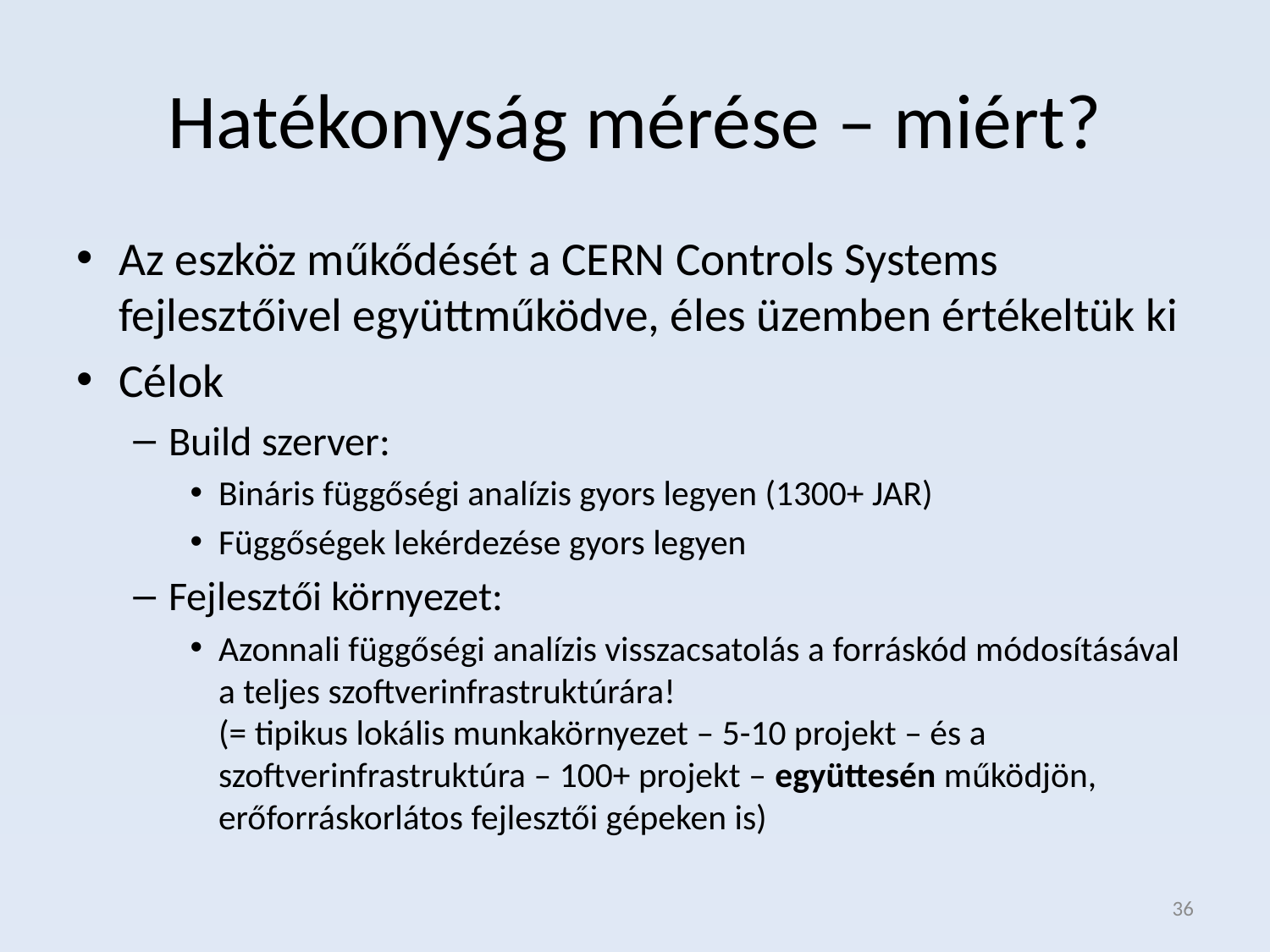

# Hatékonyság mérése – miért?
Az eszköz műkődését a CERN Controls Systems fejlesztőivel együttműködve, éles üzemben értékeltük ki
Célok
Build szerver:
Bináris függőségi analízis gyors legyen (1300+ JAR)
Függőségek lekérdezése gyors legyen
Fejlesztői környezet:
Azonnali függőségi analízis visszacsatolás a forráskód módosításával a teljes szoftverinfrastruktúrára!
(= tipikus lokális munkakörnyezet – 5-10 projekt – és a szoftverinfrastruktúra – 100+ projekt – együttesén működjön, erőforráskorlátos fejlesztői gépeken is)
36